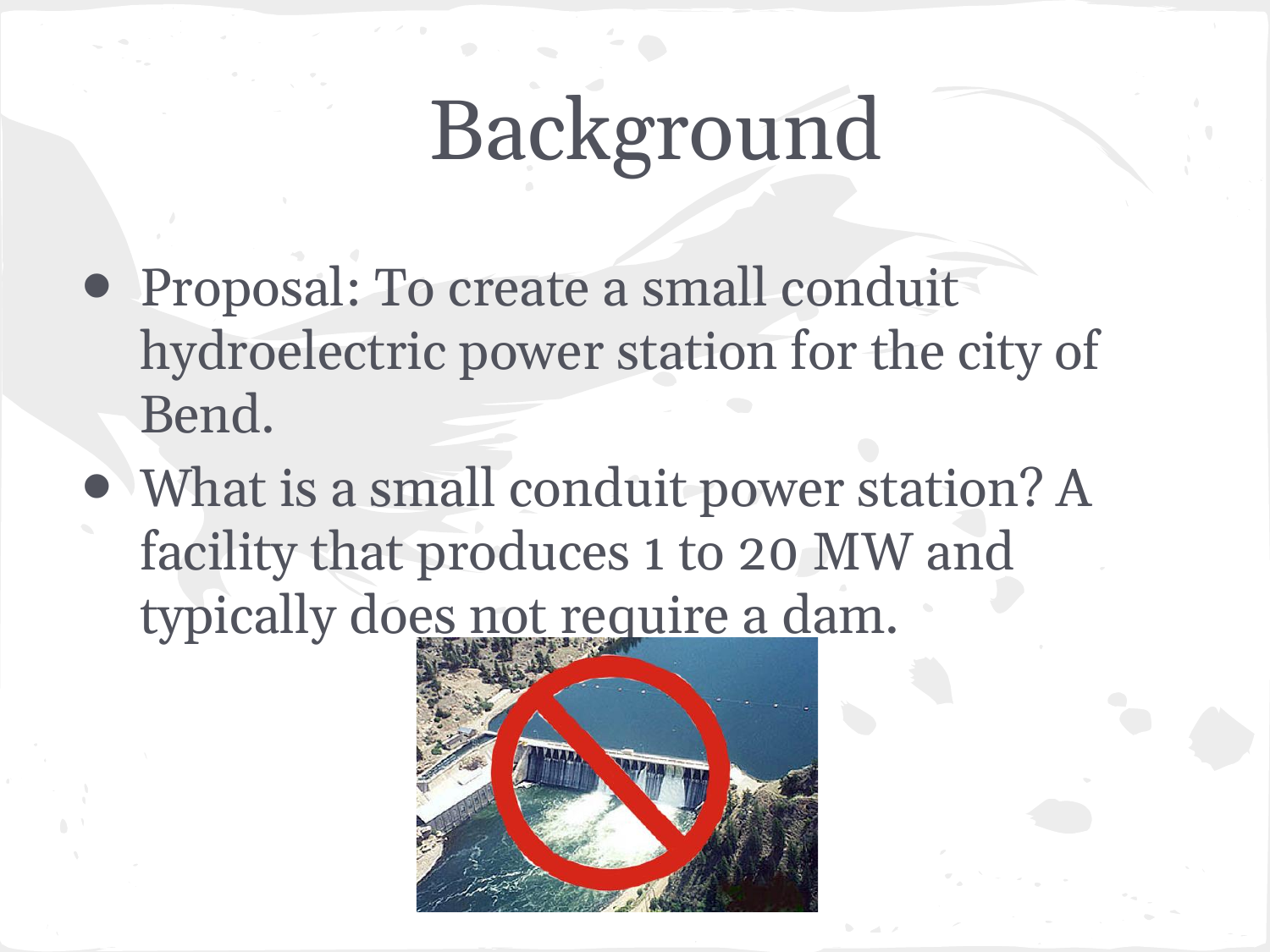

# Background
Proposal: To create a small conduit hydroelectric power station for the city of Bend.
What is a small conduit power station? A facility that produces 1 to 20 MW and typically does not require a dam.